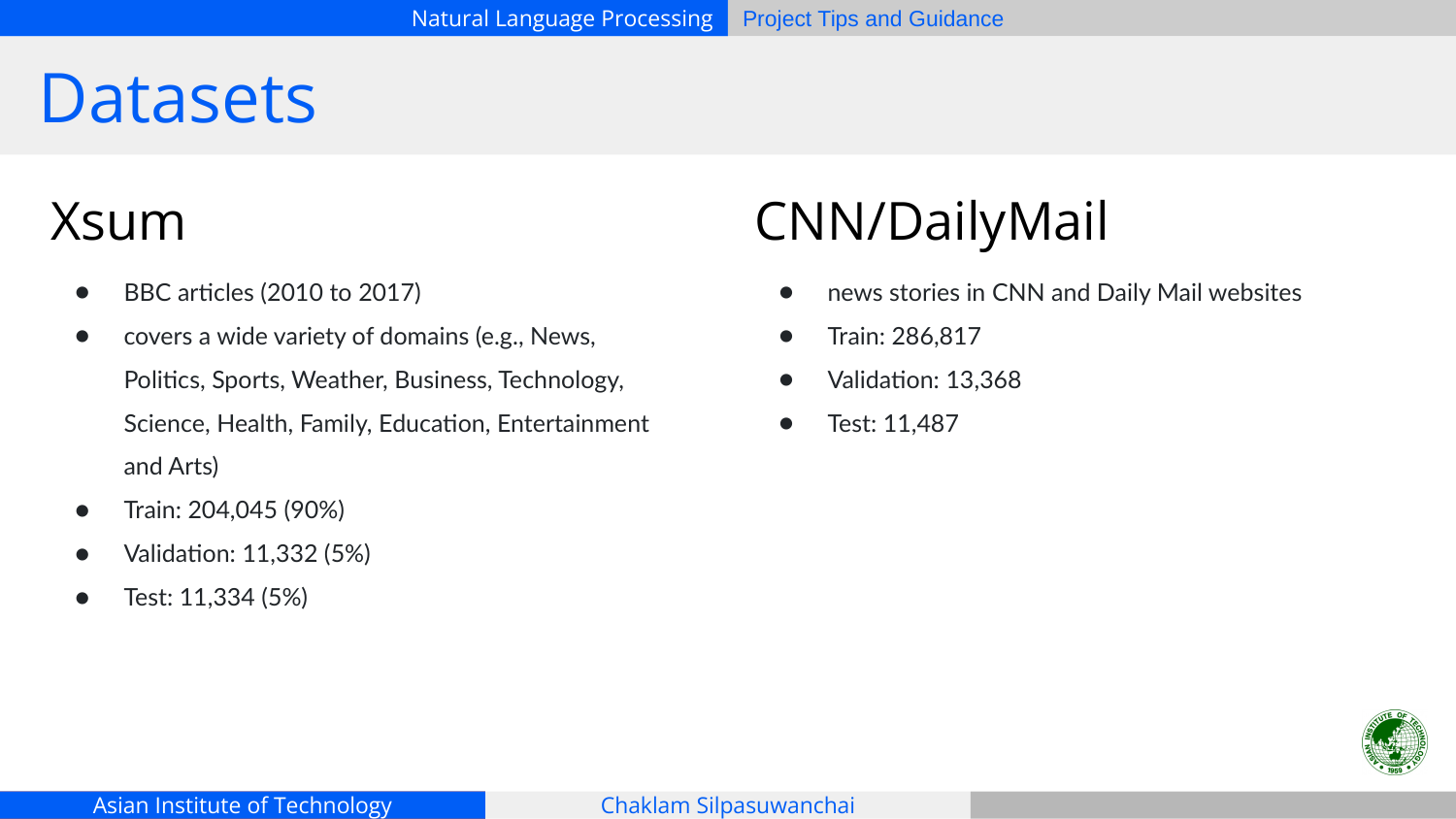

# Datasets
Xsum
BBC articles (2010 to 2017)
covers a wide variety of domains (e.g., News, Politics, Sports, Weather, Business, Technology, Science, Health, Family, Education, Entertainment and Arts)
Train: 204,045 (90%)
Validation: 11,332 (5%)
Test: 11,334 (5%)
CNN/DailyMail
news stories in CNN and Daily Mail websites
Train: 286,817
Validation: 13,368
Test: 11,487